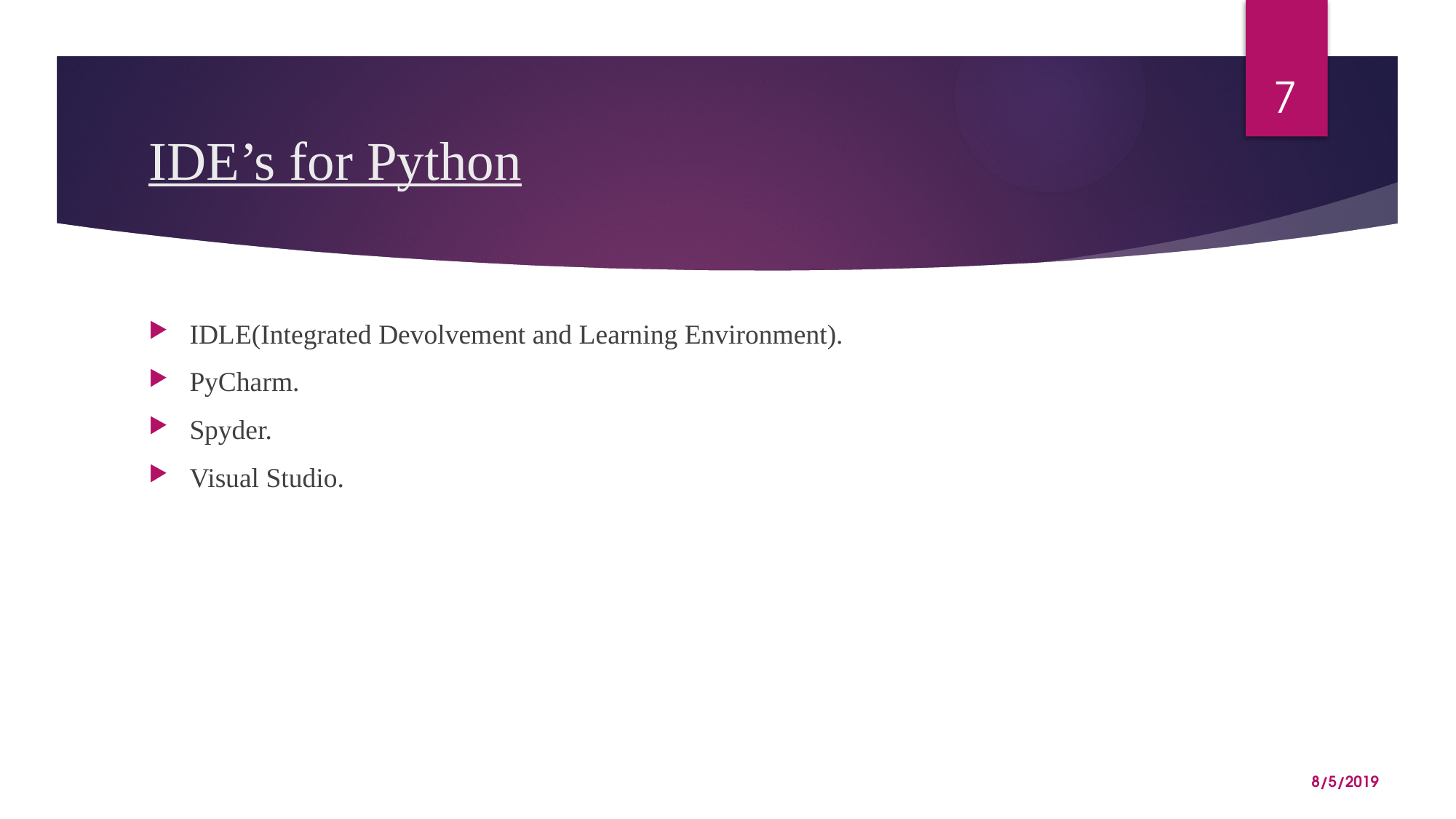

7
# IDE’s for Python
IDLE(Integrated Devolvement and Learning Environment).
PyCharm.
Spyder.
Visual Studio.

8/5/2019